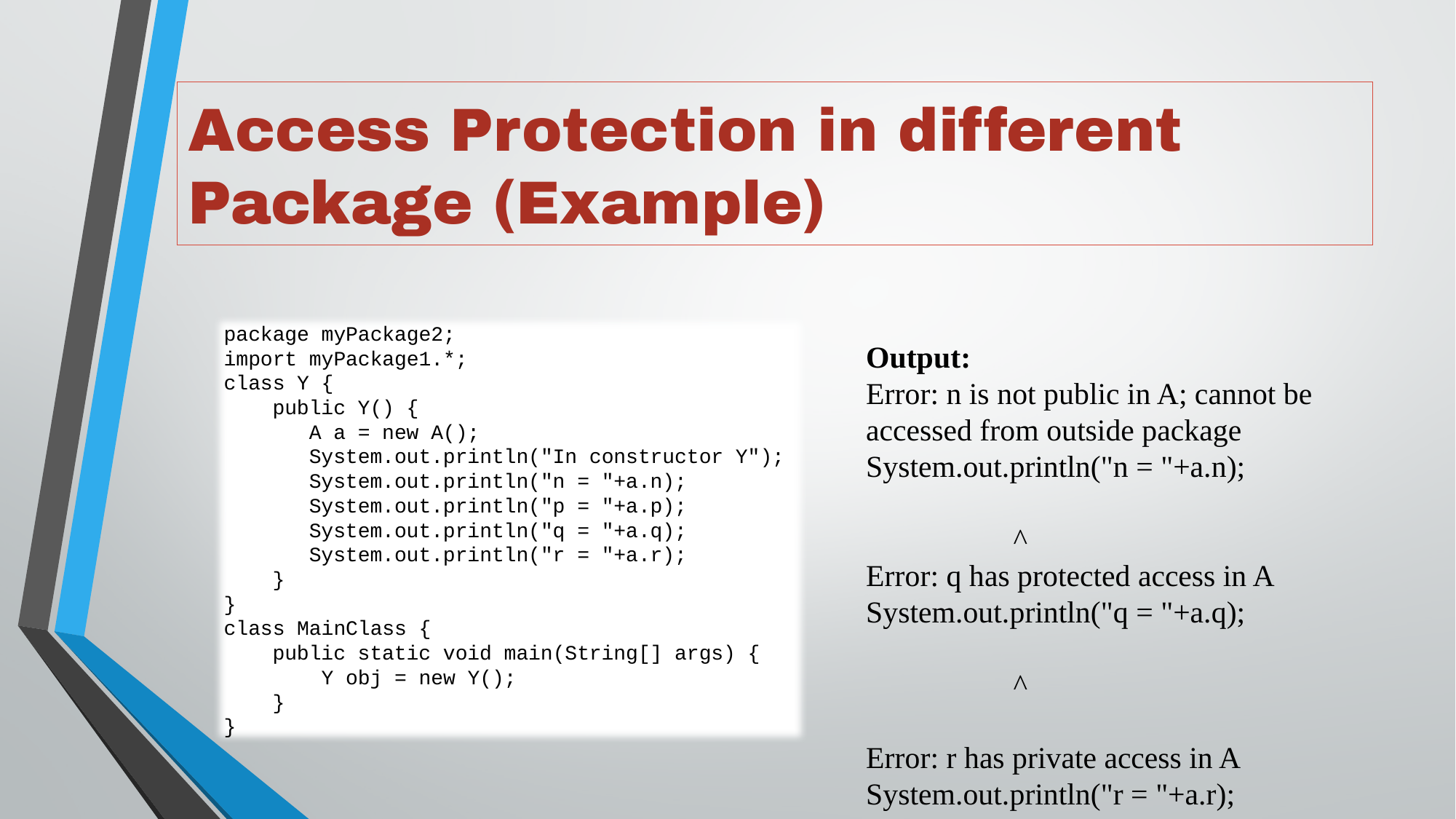

# Access Protection in different Package (Example)
package myPackage2;
import myPackage1.*;
class Y {
    public Y() {
       A a = new A();
       System.out.println("In constructor Y");
       System.out.println("n = "+a.n);
       System.out.println("p = "+a.p);
       System.out.println("q = "+a.q);
       System.out.println("r = "+a.r);
    }
}
class MainClass {
    public static void main(String[] args) {
        Y obj = new Y();
    }
}
Output:
Error: n is not public in A; cannot be accessed from outside package System.out.println("n = "+a.n);
					     ^
Error: q has protected access in A      System.out.println("q = "+a.q);
					     ^

Error: r has private access in A      System.out.println("r = "+a.r);
					     ^